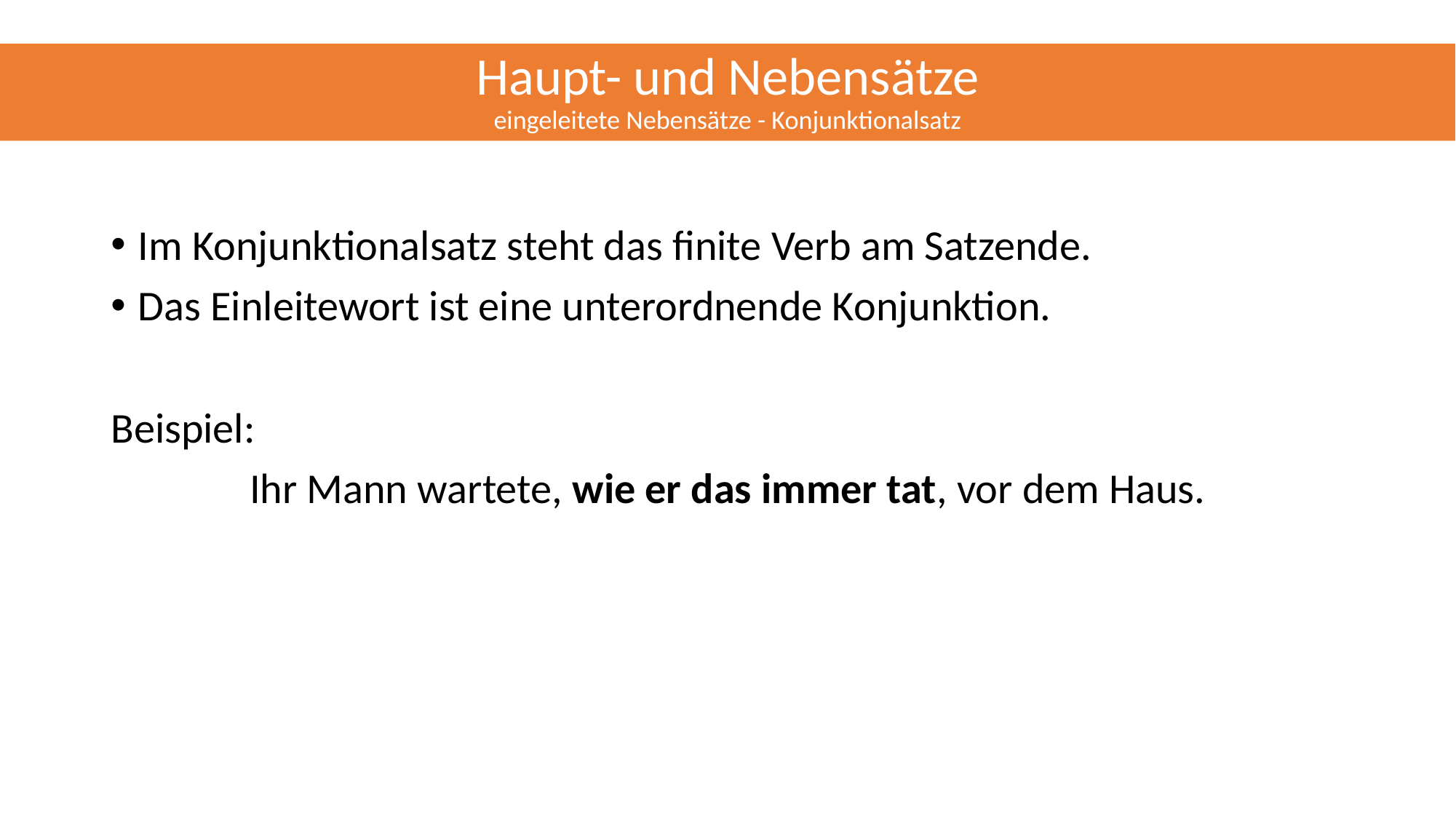

# Haupt- und Nebensätze eingeleitete Nebensätze - Konjunktionalsatz
Im Konjunktionalsatz steht das finite Verb am Satzende.
Das Einleitewort ist eine unterordnende Konjunktion.

Beispiel:
Ihr Mann wartete, wie er das immer tat, vor dem Haus.